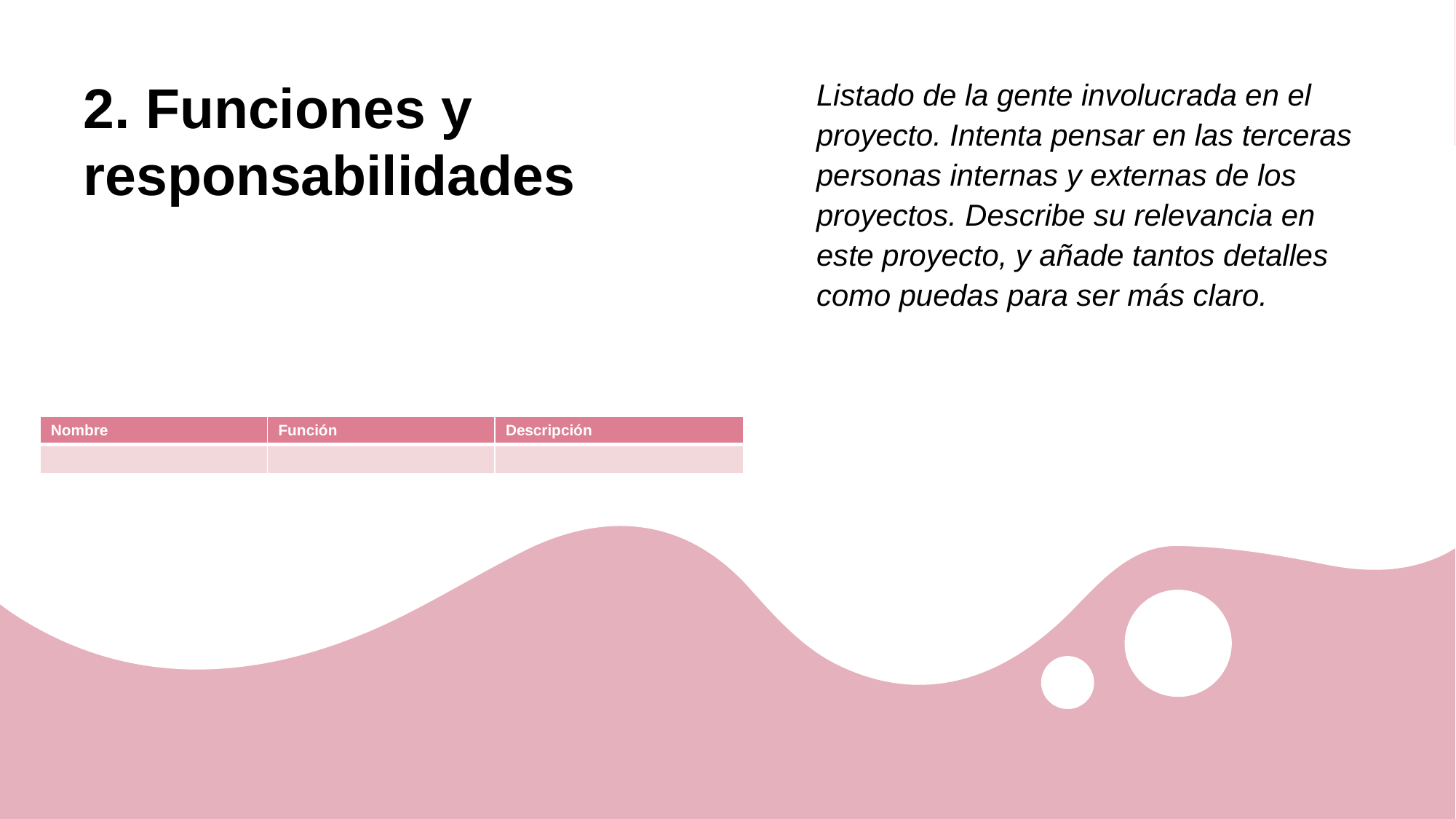

# 2. Funciones y responsabilidades

Listado de la gente involucrada en el proyecto. Intenta pensar en las terceras personas internas y externas de los proyectos. Describe su relevancia en este proyecto, y añade tantos detalles como puedas para ser más claro.

| Nombre | Función | Descripción |
| --- | --- | --- |
|  |  |  |
Autor:A7o
8